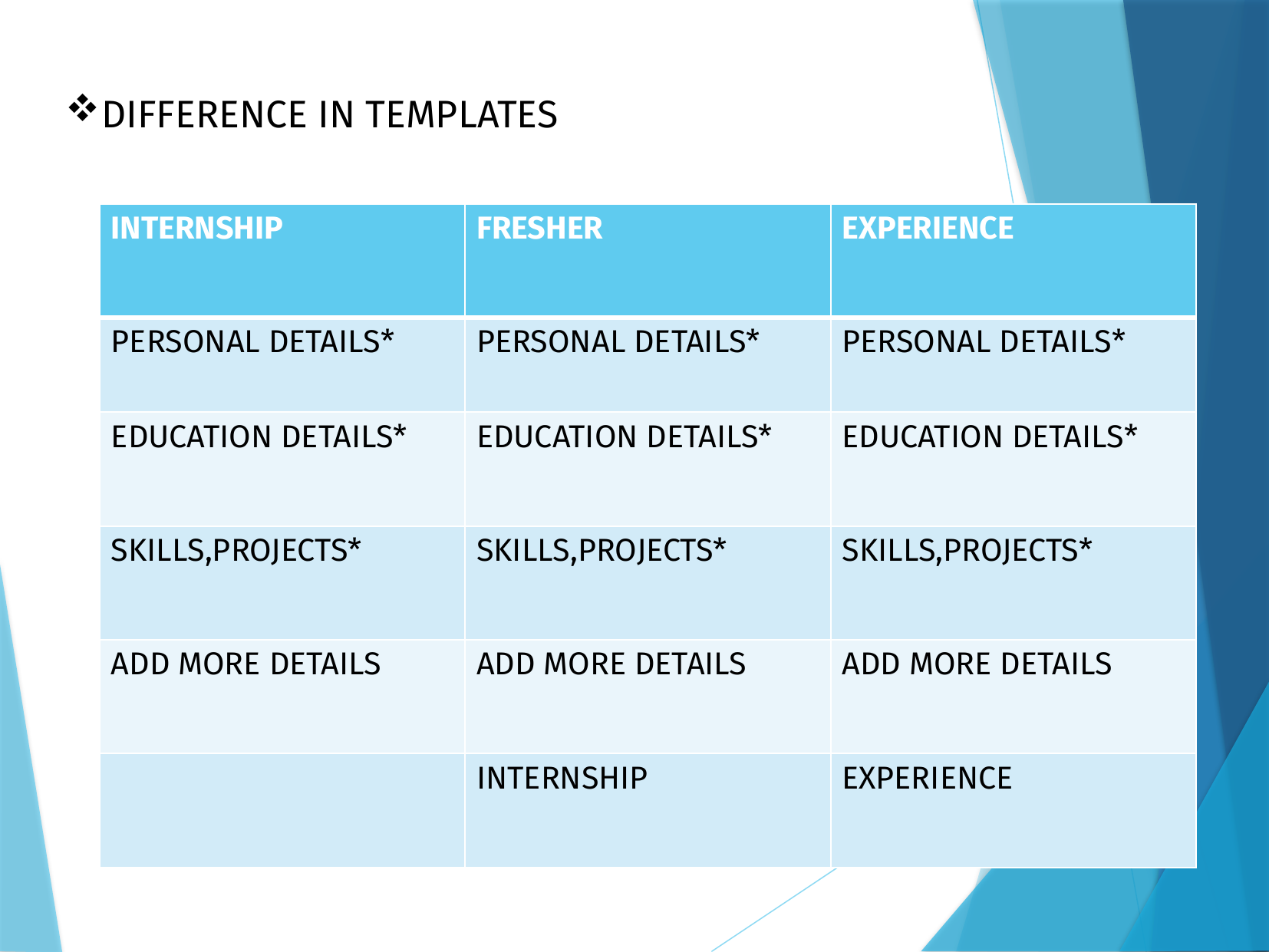

DIFFERENCE IN TEMPLATES
| INTERNSHIP | FRESHER | EXPERIENCE |
| --- | --- | --- |
| PERSONAL DETAILS\* | PERSONAL DETAILS\* | PERSONAL DETAILS\* |
| EDUCATION DETAILS\* | EDUCATION DETAILS\* | EDUCATION DETAILS\* |
| SKILLS,PROJECTS\* | SKILLS,PROJECTS\* | SKILLS,PROJECTS\* |
| ADD MORE DETAILS | ADD MORE DETAILS | ADD MORE DETAILS |
|  | INTERNSHIP | EXPERIENCE |